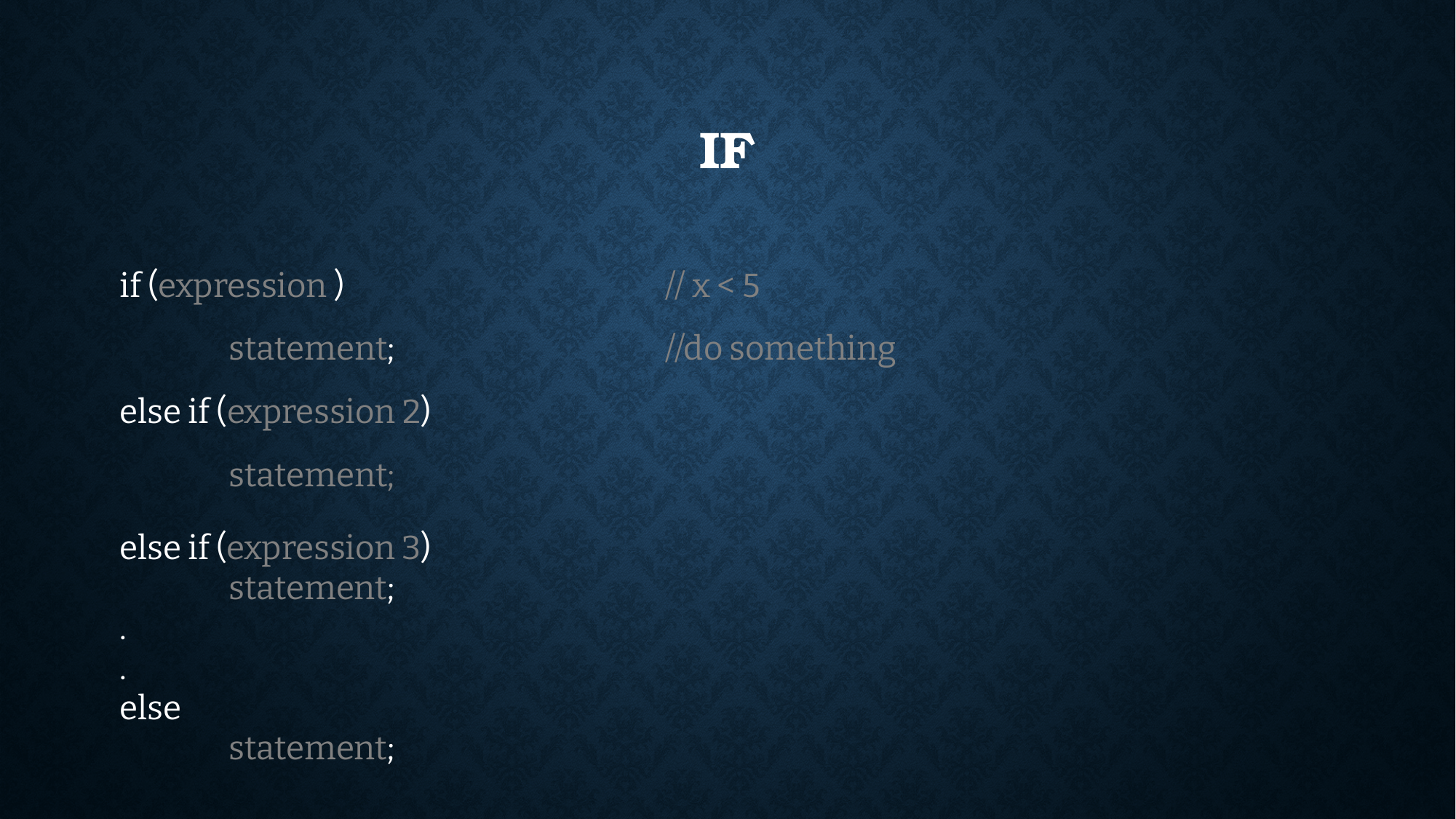

# if
if (expression )			// x < 5
	statement;			//do something
else if (expression 2)
	statement;

else if (expression 3)
	statement;
.
.
else
	statement;